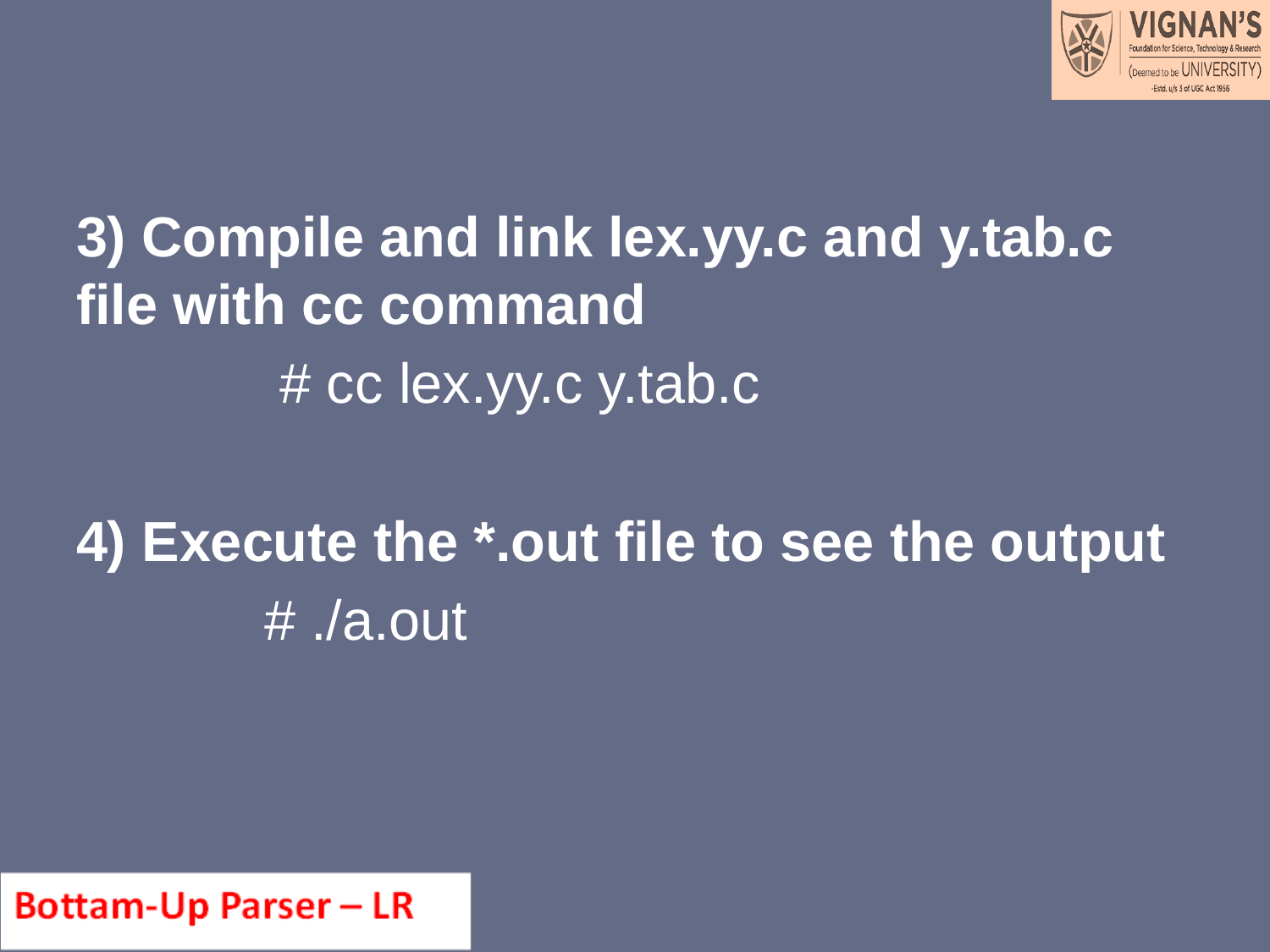

3) Compile and link lex.yy.c and y.tab.c file with cc command
             # cc lex.yy.c y.tab.c

4) Execute the *.out file to see the output
            # ./a.out

#